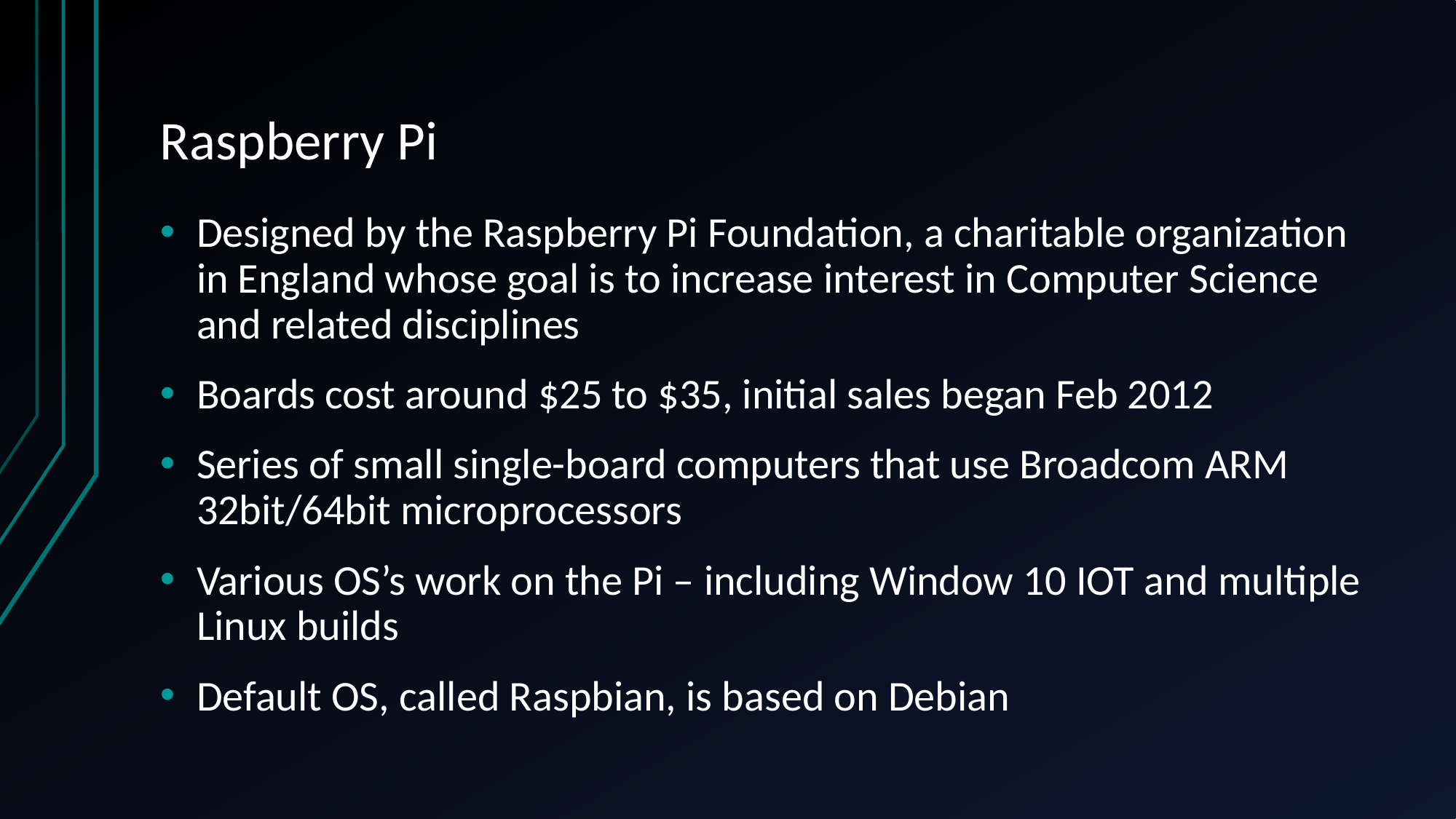

# Raspberry Pi
Designed by the Raspberry Pi Foundation, a charitable organization in England whose goal is to increase interest in Computer Science and related disciplines
Boards cost around $25 to $35, initial sales began Feb 2012
Series of small single-board computers that use Broadcom ARM 32bit/64bit microprocessors
Various OS’s work on the Pi – including Window 10 IOT and multiple Linux builds
Default OS, called Raspbian, is based on Debian